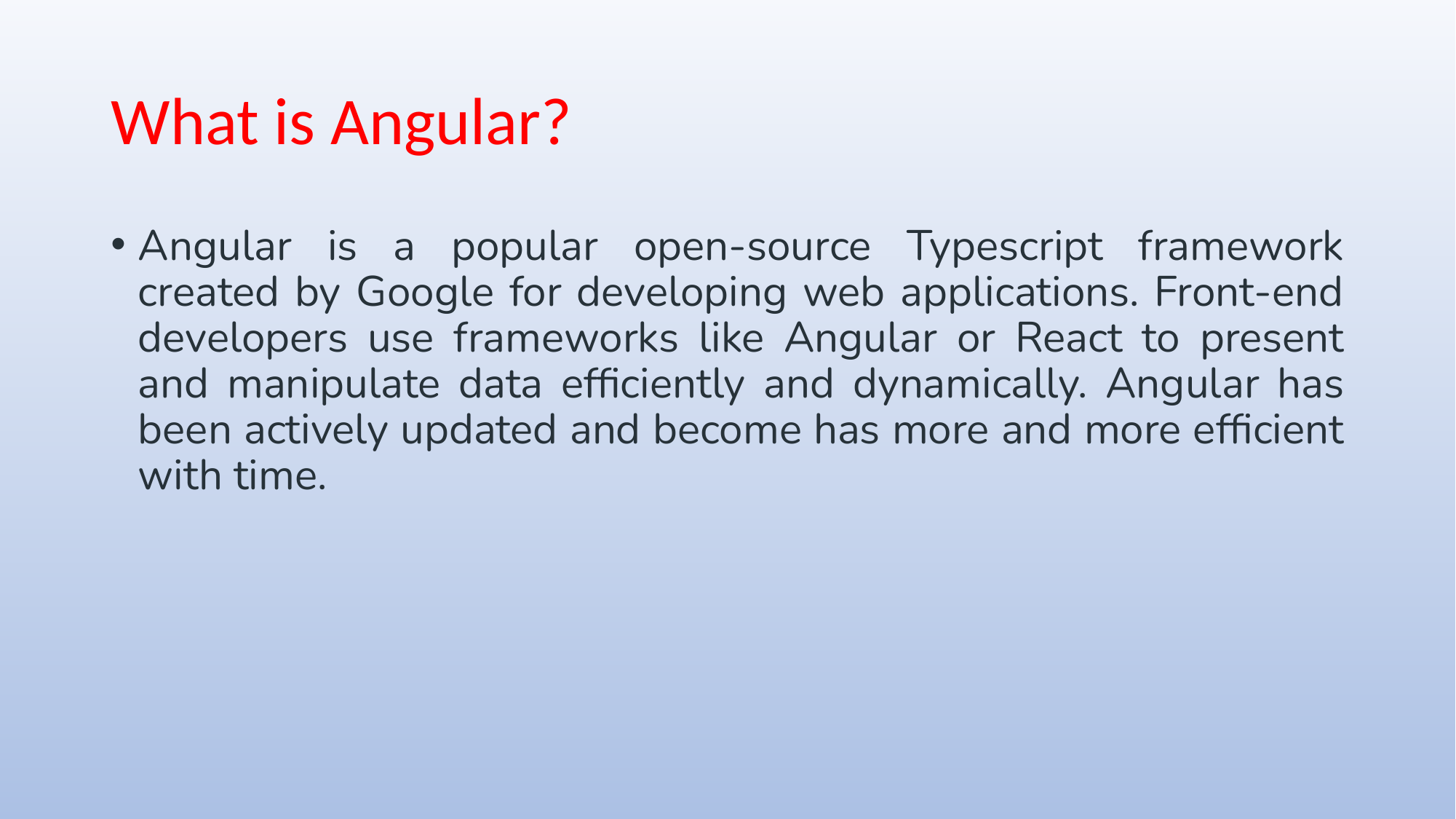

# What is Angular?
Angular is a popular open-source Typescript framework created by Google for developing web applications. Front-end developers use frameworks like Angular or React to present and manipulate data efficiently and dynamically. Angular has been actively updated and become has more and more efficient with time.